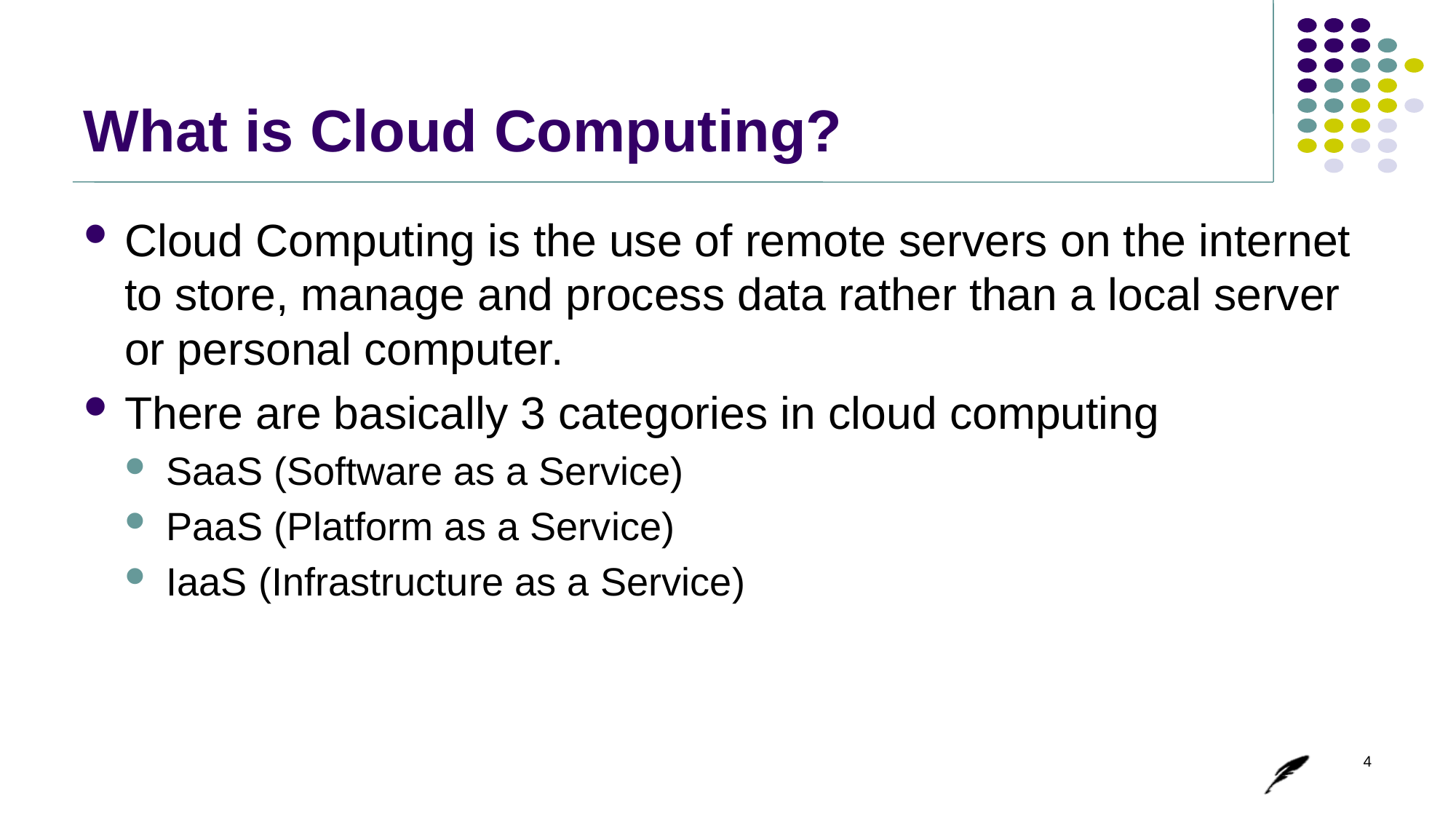

# What is Cloud Computing?
Cloud Computing is the use of remote servers on the internet to store, manage and process data rather than a local server or personal computer.
There are basically 3 categories in cloud computing
SaaS (Software as a Service)
PaaS (Platform as a Service)
IaaS (Infrastructure as a Service)
4